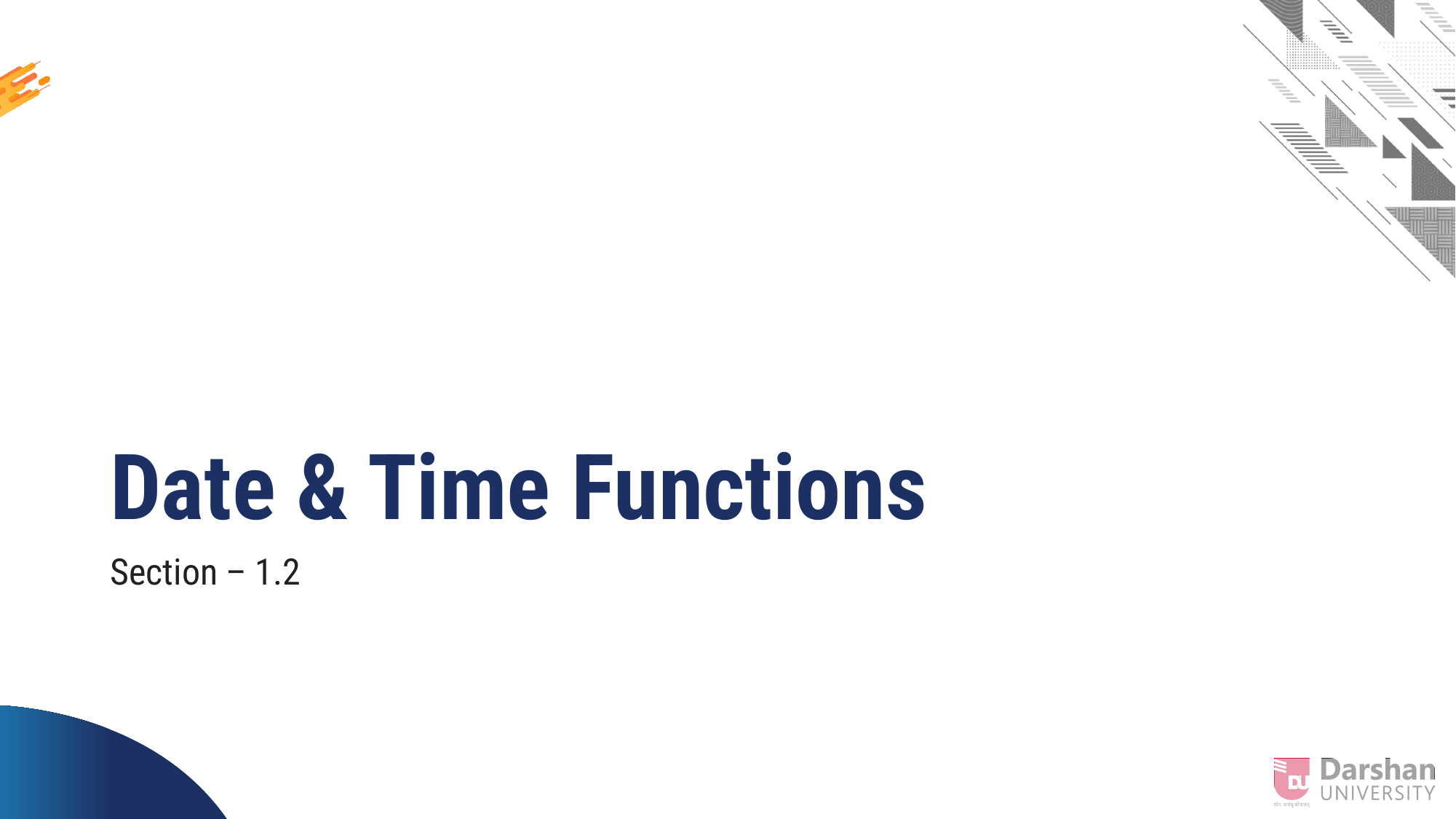

# Date & Time Functions
Section – 1.2